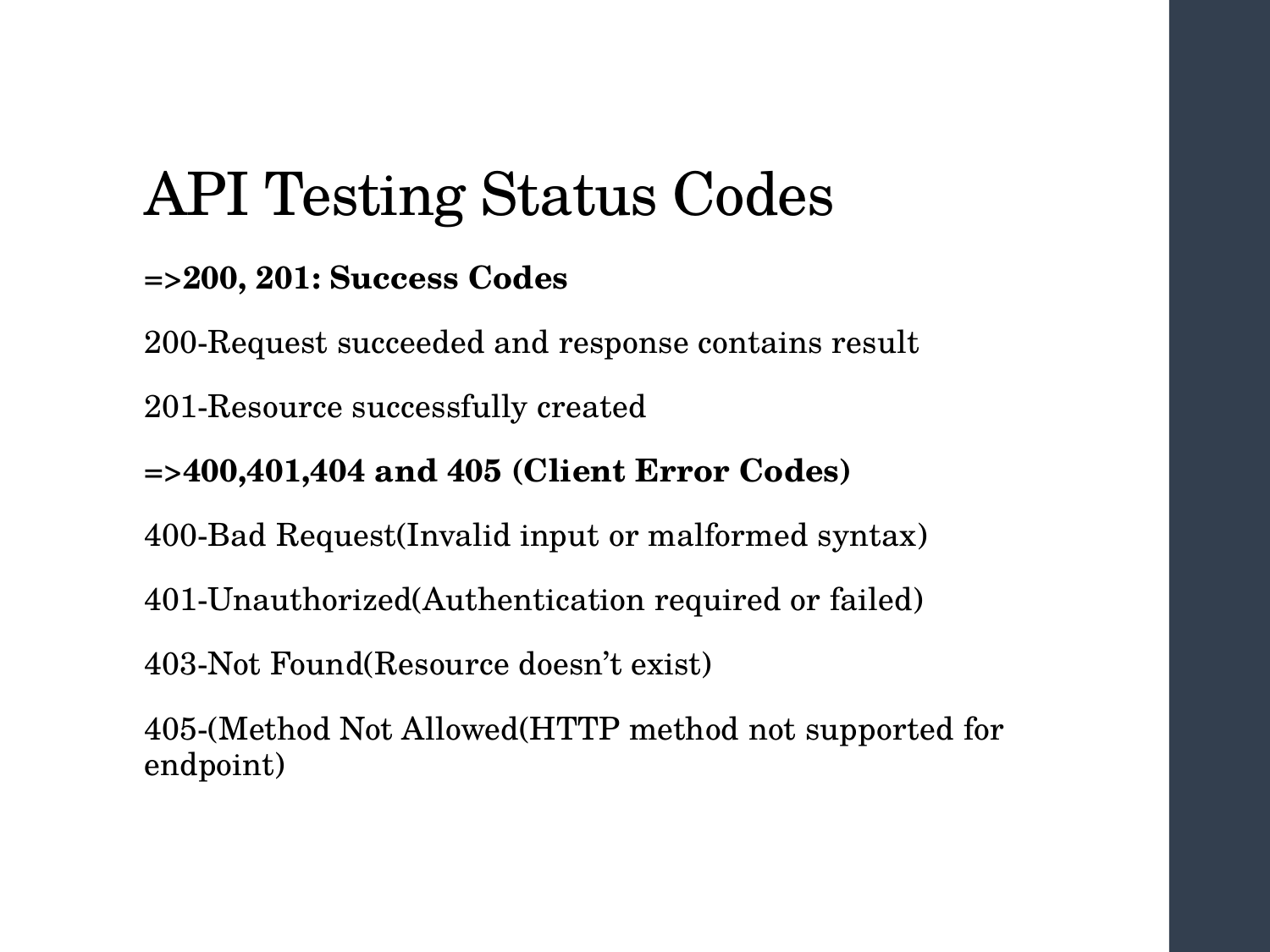

# API Testing Status Codes
=>200, 201: Success Codes
200-Request succeeded and response contains result
201-Resource successfully created
=>400,401,404 and 405 (Client Error Codes)
400-Bad Request(Invalid input or malformed syntax)
401-Unauthorized(Authentication required or failed)
403-Not Found(Resource doesn’t exist)
405-(Method Not Allowed(HTTP method not supported for endpoint)